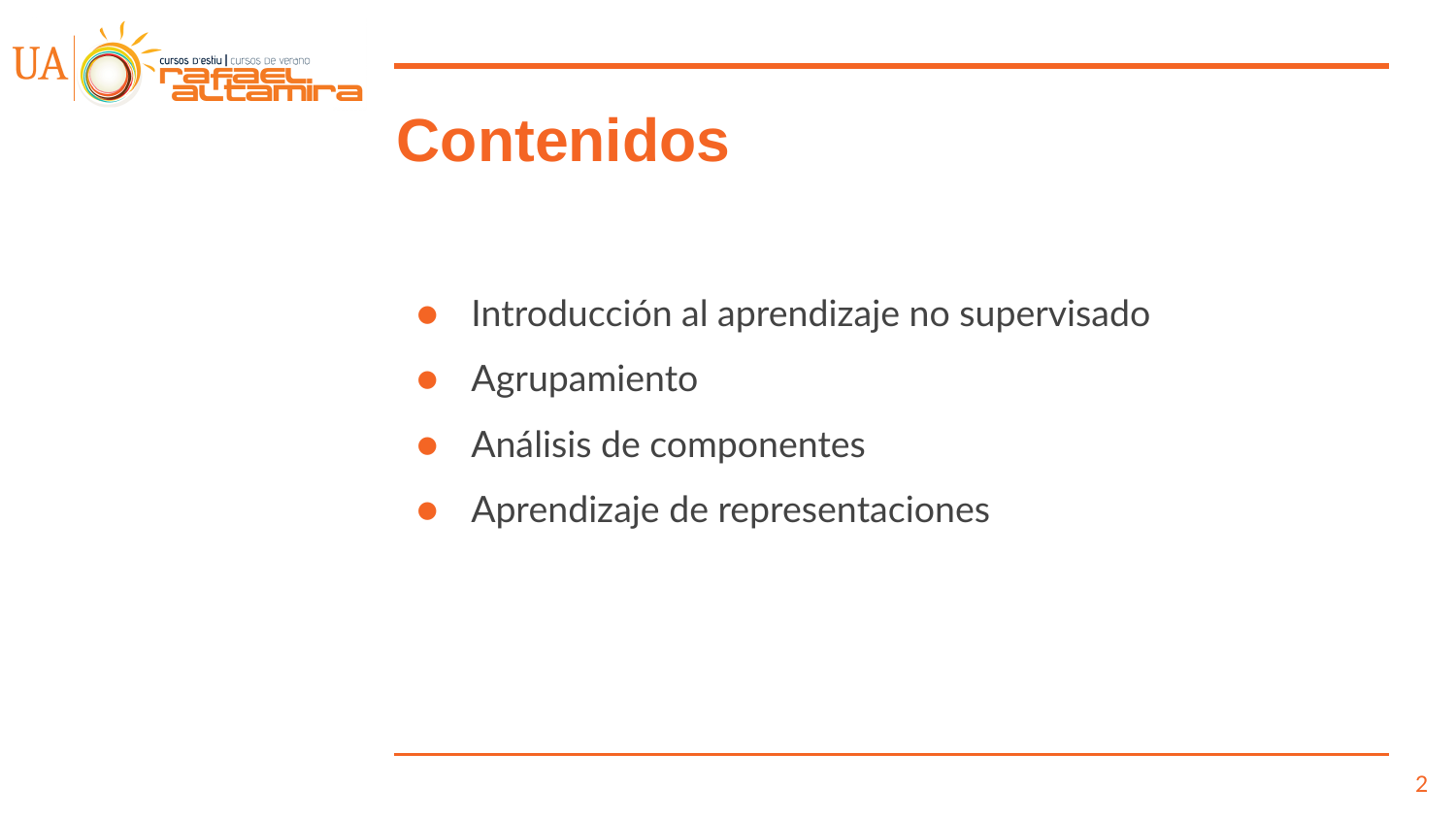

# Contenidos
Introducción al aprendizaje no supervisado
Agrupamiento
Análisis de componentes
Aprendizaje de representaciones
2